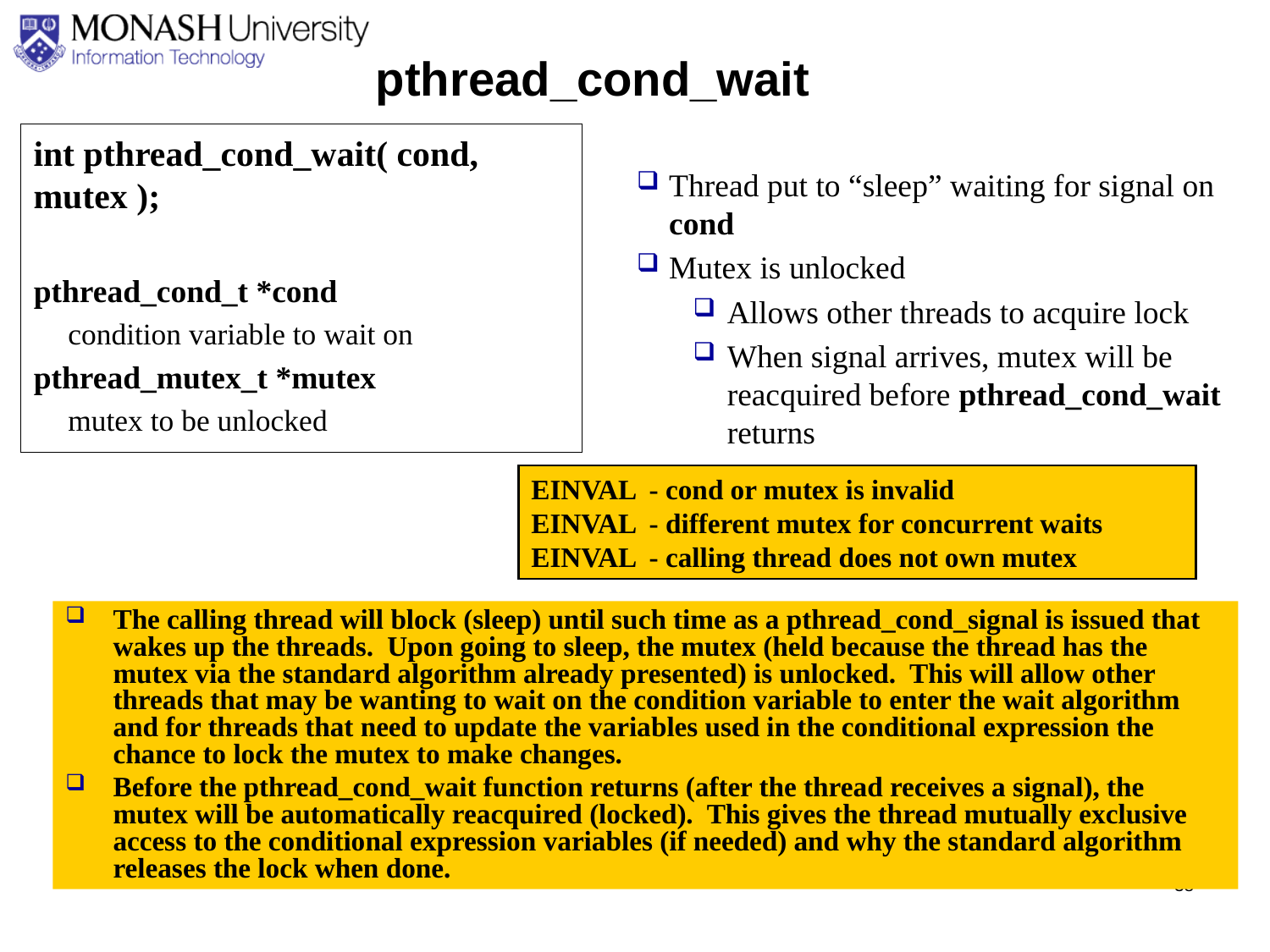

pthread_cond_wait
int pthread_cond_wait( cond, mutex );

pthread_cond_t *cond
condition variable to wait on
pthread_mutex_t *mutex
mutex to be unlocked
Thread put to “sleep” waiting for signal on cond
Mutex is unlocked
Allows other threads to acquire lock
When signal arrives, mutex will be reacquired before pthread_cond_wait returns
EINVAL  - cond or mutex is invalid
EINVAL  - different mutex for concurrent waits
EINVAL  - calling thread does not own mutex
The calling thread will block (sleep) until such time as a pthread_cond_signal is issued that wakes up the threads.  Upon going to sleep, the mutex (held because the thread has the mutex via the standard algorithm already presented) is unlocked.  This will allow other threads that may be wanting to wait on the condition variable to enter the wait algorithm and for threads that need to update the variables used in the conditional expression the chance to lock the mutex to make changes.
Before the pthread_cond_wait function returns (after the thread receives a signal), the mutex will be automatically reacquired (locked).  This gives the thread mutually exclusive access to the conditional expression variables (if needed) and why the standard algorithm releases the lock when done.
38